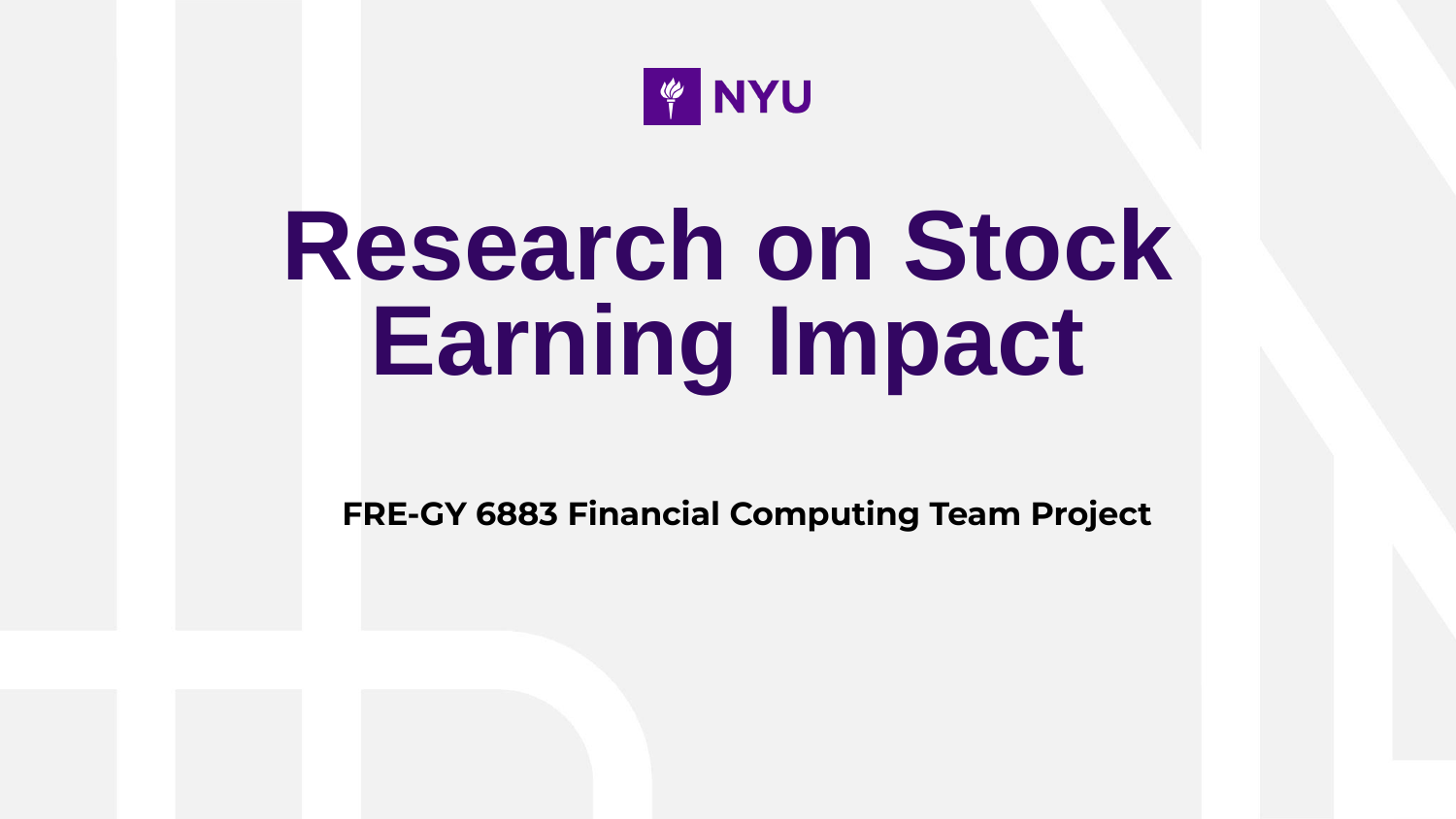

# Research on Stock Earning Impact
FRE-GY 6883 Financial Computing Team Project